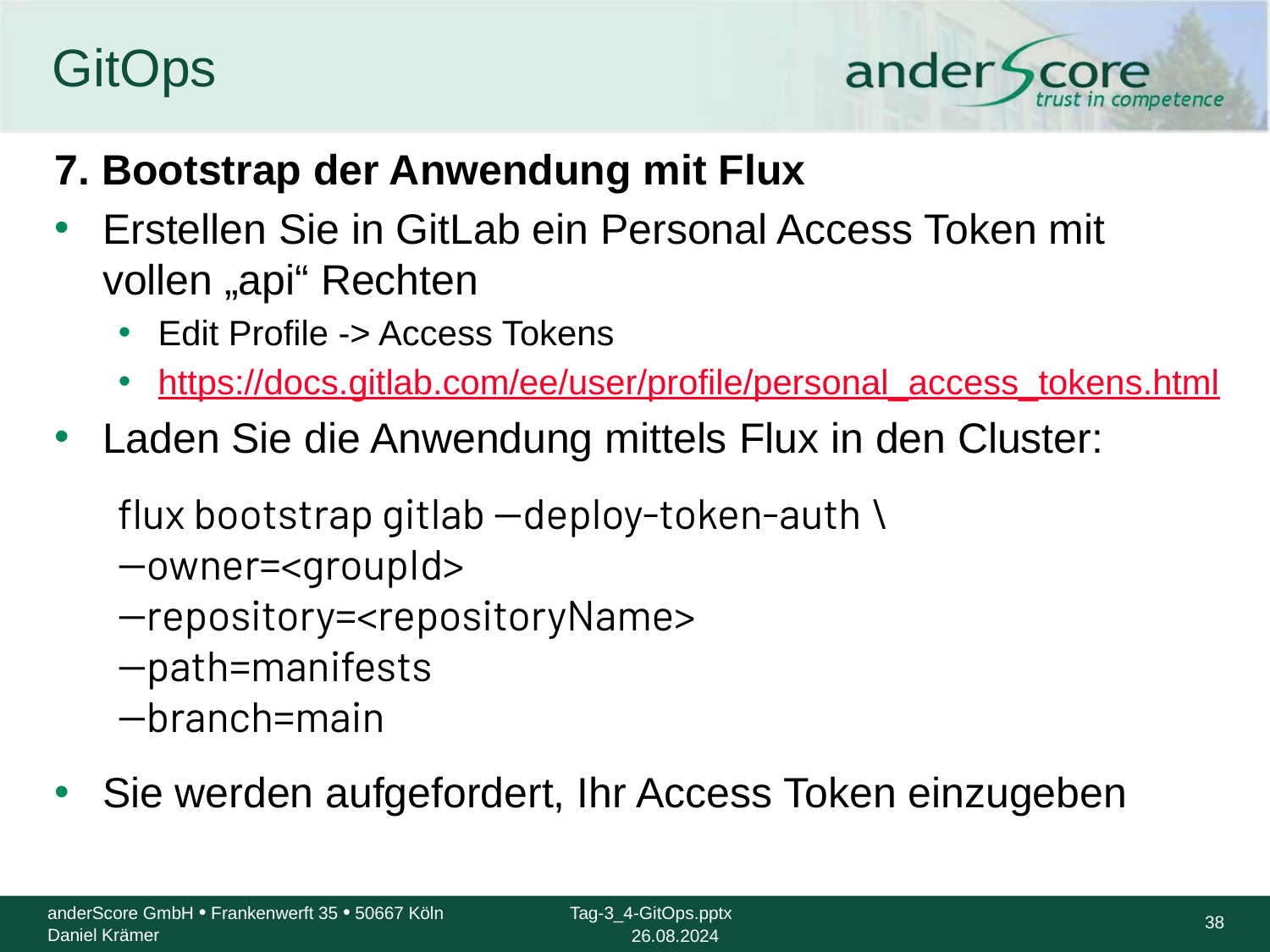

# GitOps
7. Bootstrap der Anwendung mit Flux
Erstellen Sie in GitLab ein Personal Access Token mit vollen „api“ Rechten
Edit Profile -> Access Tokens
https://docs.gitlab.com/ee/user/profile/personal_access_tokens.html
Laden Sie die Anwendung mittels Flux in den Cluster:

Sie werden aufgefordert, Ihr Access Token einzugeben

flux bootstrap gitlab --deploy-token-auth \
--owner=<groupId>
--repository=<repositoryName>
--path=manifests
--branch=main